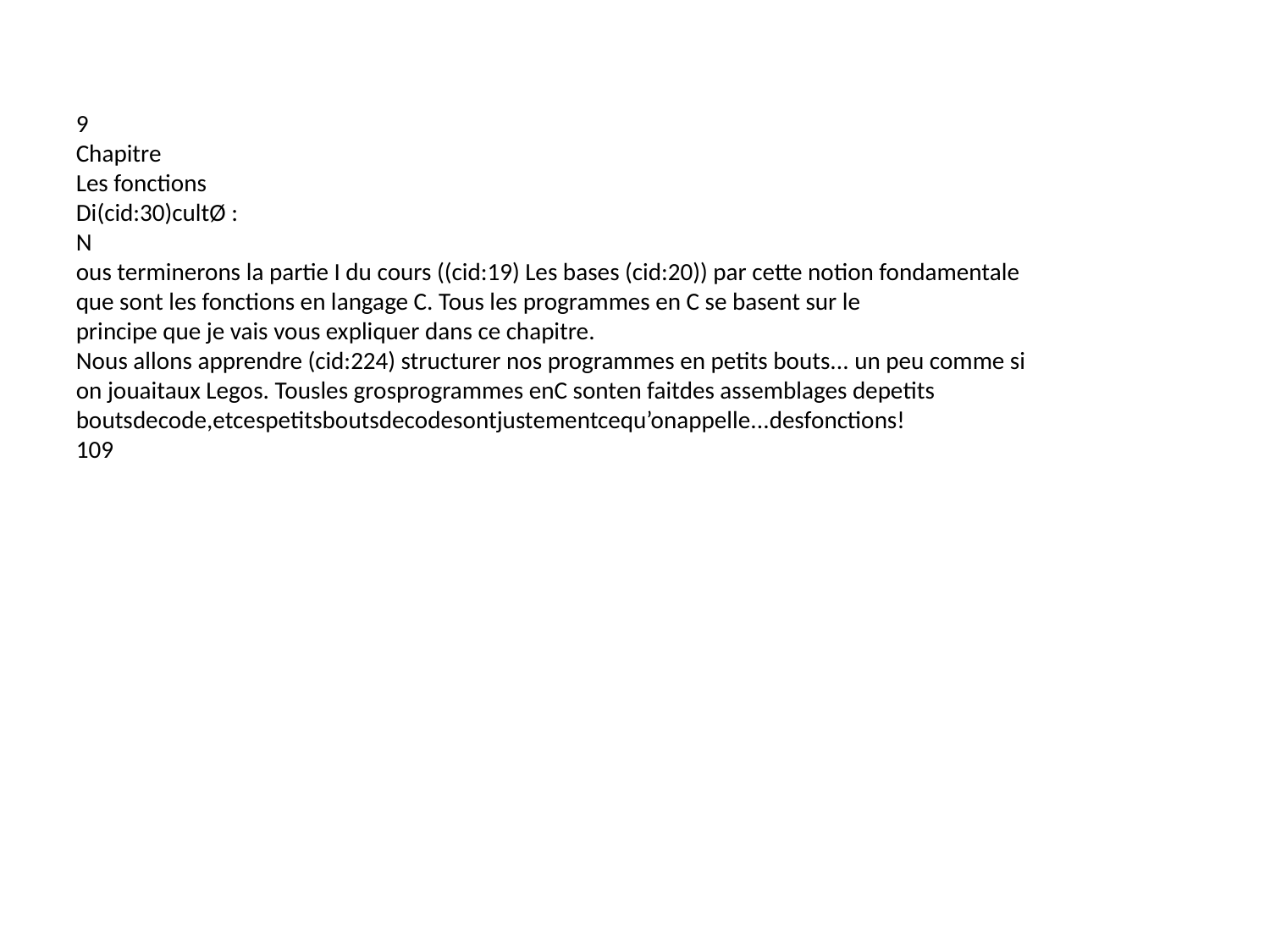

9
Chapitre
Les fonctions
Di(cid:30)cultØ :
N
ous terminerons la partie I du cours ((cid:19) Les bases (cid:20)) par cette notion fondamentale
que sont les fonctions en langage C. Tous les programmes en C se basent sur le
principe que je vais vous expliquer dans ce chapitre.
Nous allons apprendre (cid:224) structurer nos programmes en petits bouts... un peu comme si
on jouaitaux Legos. Tousles grosprogrammes enC sonten faitdes assemblages depetits
boutsdecode,etcespetitsboutsdecodesontjustementcequ’onappelle...desfonctions!
109